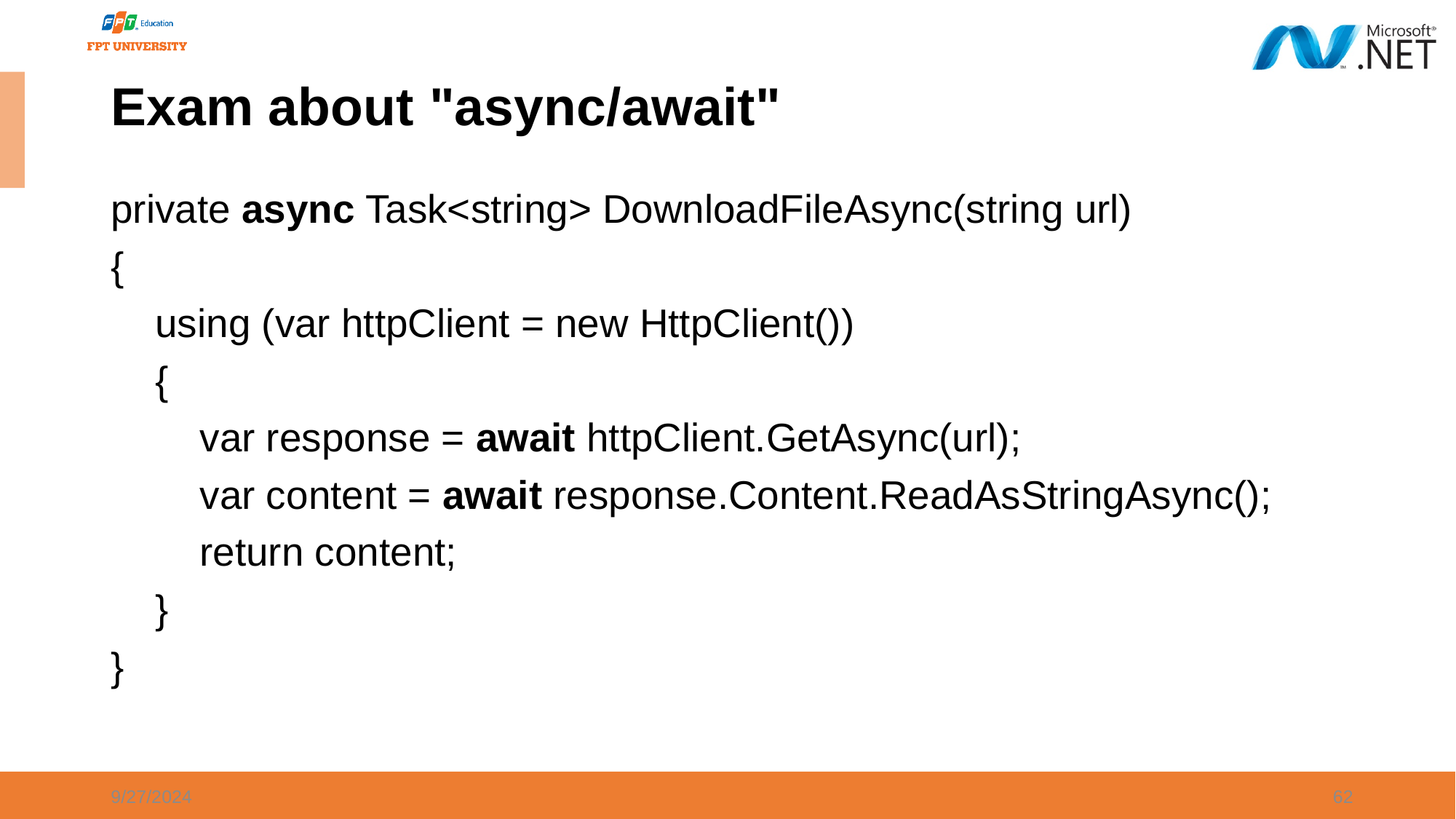

# Exam about "async/await"
private async Task<string> DownloadFileAsync(string url)
{
    using (var httpClient = new HttpClient())
    {
        var response = await httpClient.GetAsync(url);
        var content = await response.Content.ReadAsStringAsync();
        return content;
    }
}
9/27/2024
62